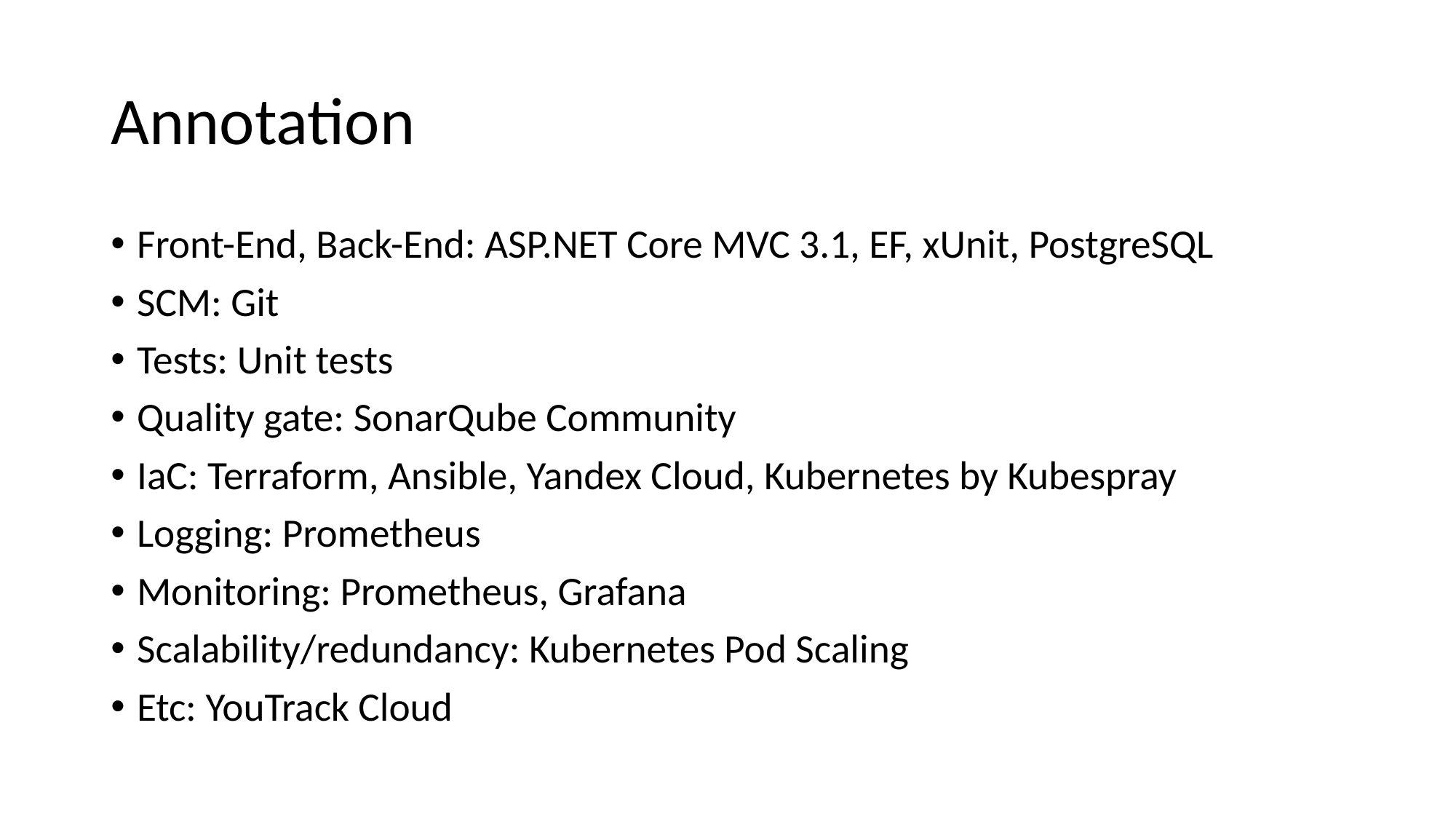

# Annotation
Front-End, Back-End: ASP.NET Core MVC 3.1, EF, xUnit, PostgreSQL
SCM: Git
Tests: Unit tests
Quality gate: SonarQube Community
IaC: Terraform, Ansible, Yandex Cloud, Kubernetes by Kubespray
Logging: Prometheus
Monitoring: Prometheus, Grafana
Scalability/redundancy: Kubernetes Pod Scaling
Etc: YouTrack Cloud